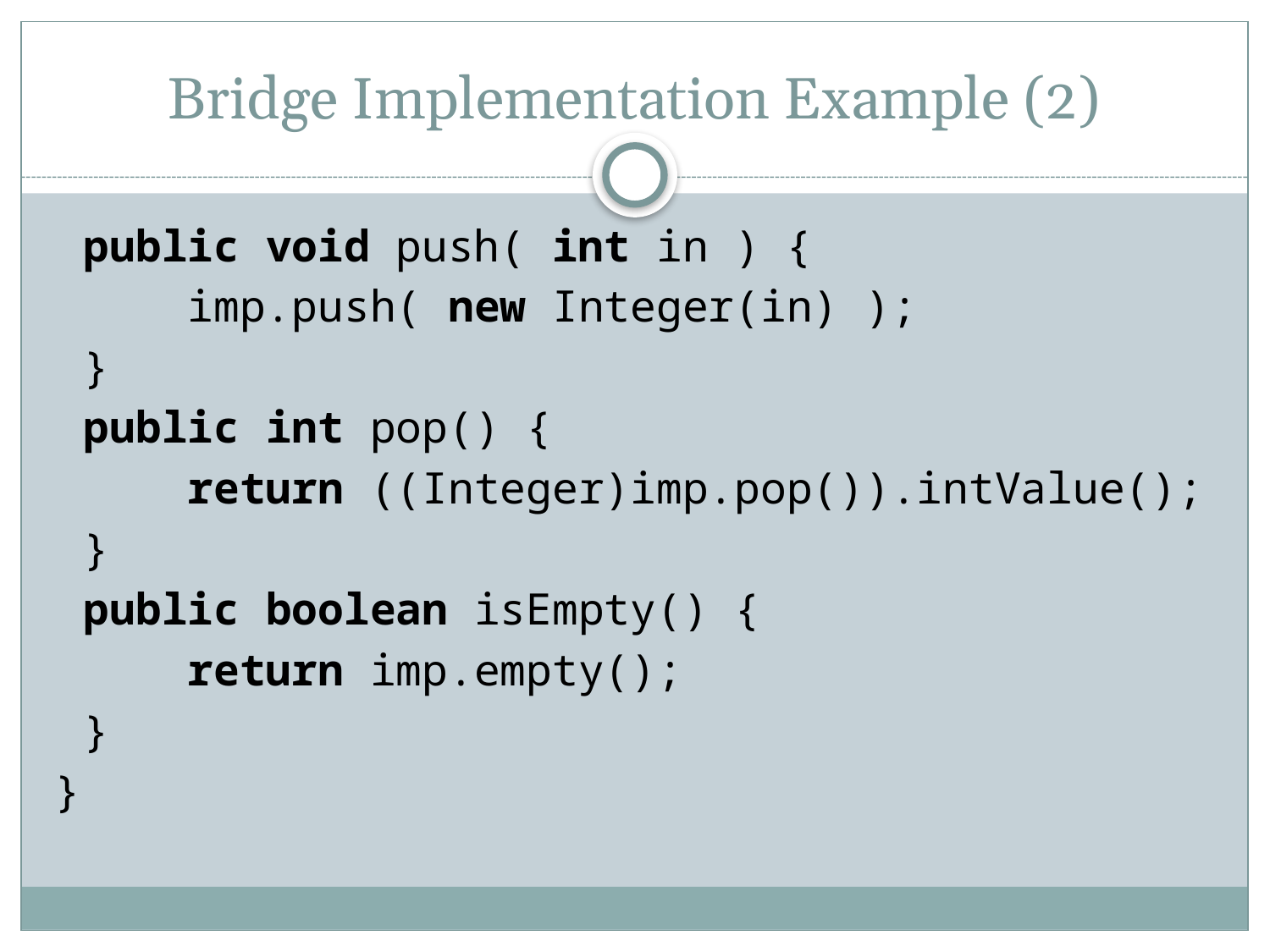

# Bridge Implementation Example (2)
public void push( int in ) {
    imp.push( new Integer(in) );
}
public int pop() {
    return ((Integer)imp.pop()).intValue();
}
public boolean isEmpty() {
    return imp.empty();
}
}